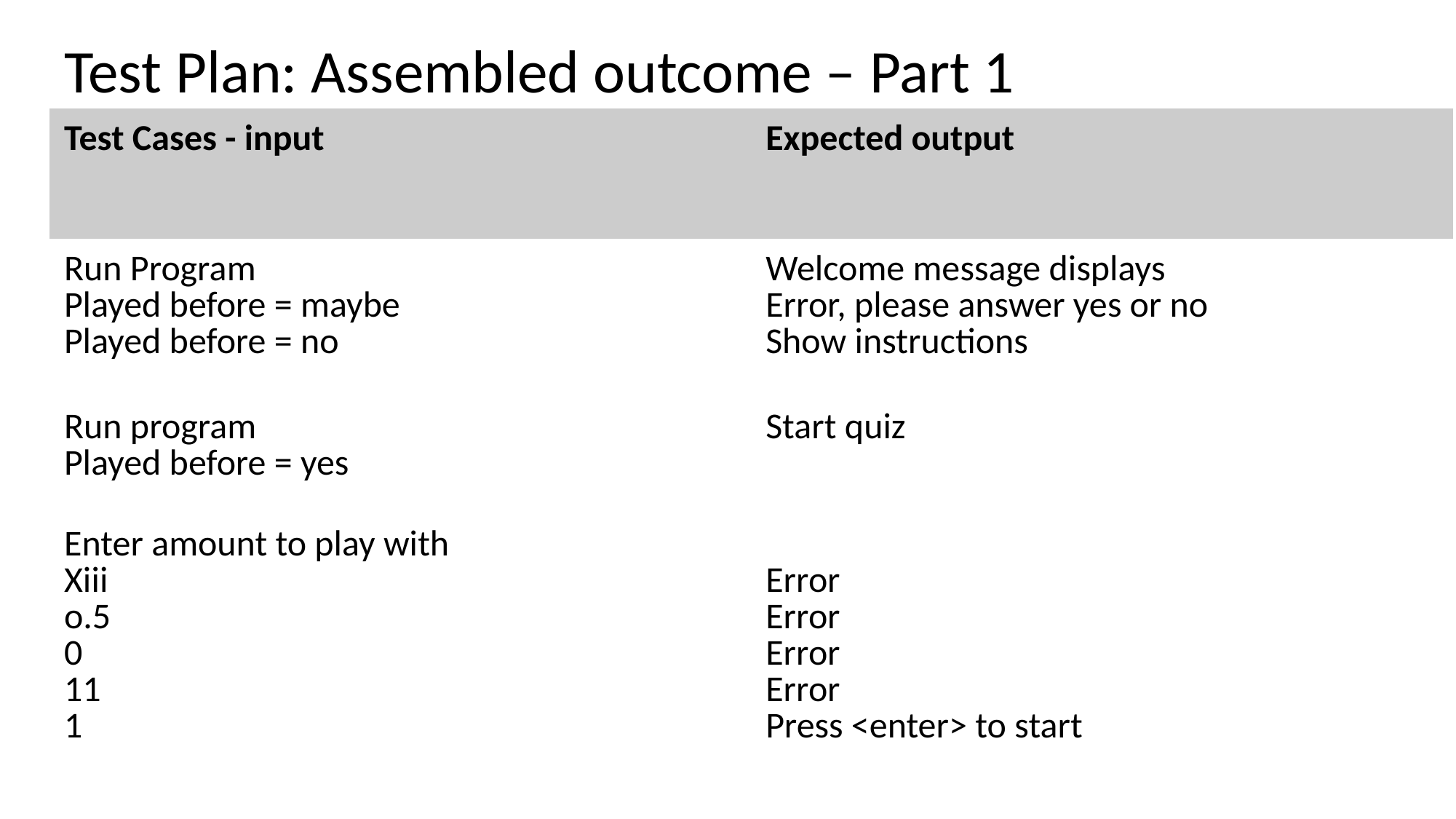

# Test Plan: Assembled outcome – Part 1
| Test Cases - input | Expected output |
| --- | --- |
| Run Program  Played before = maybe Played before = no | Welcome message displays Error, please answer yes or no Show instructions |
| Run program Played before = yes | Start quiz |
| Enter amount to play with Xiii o.5 0 11 1 | Error Error  Error Error Press <enter> to start |